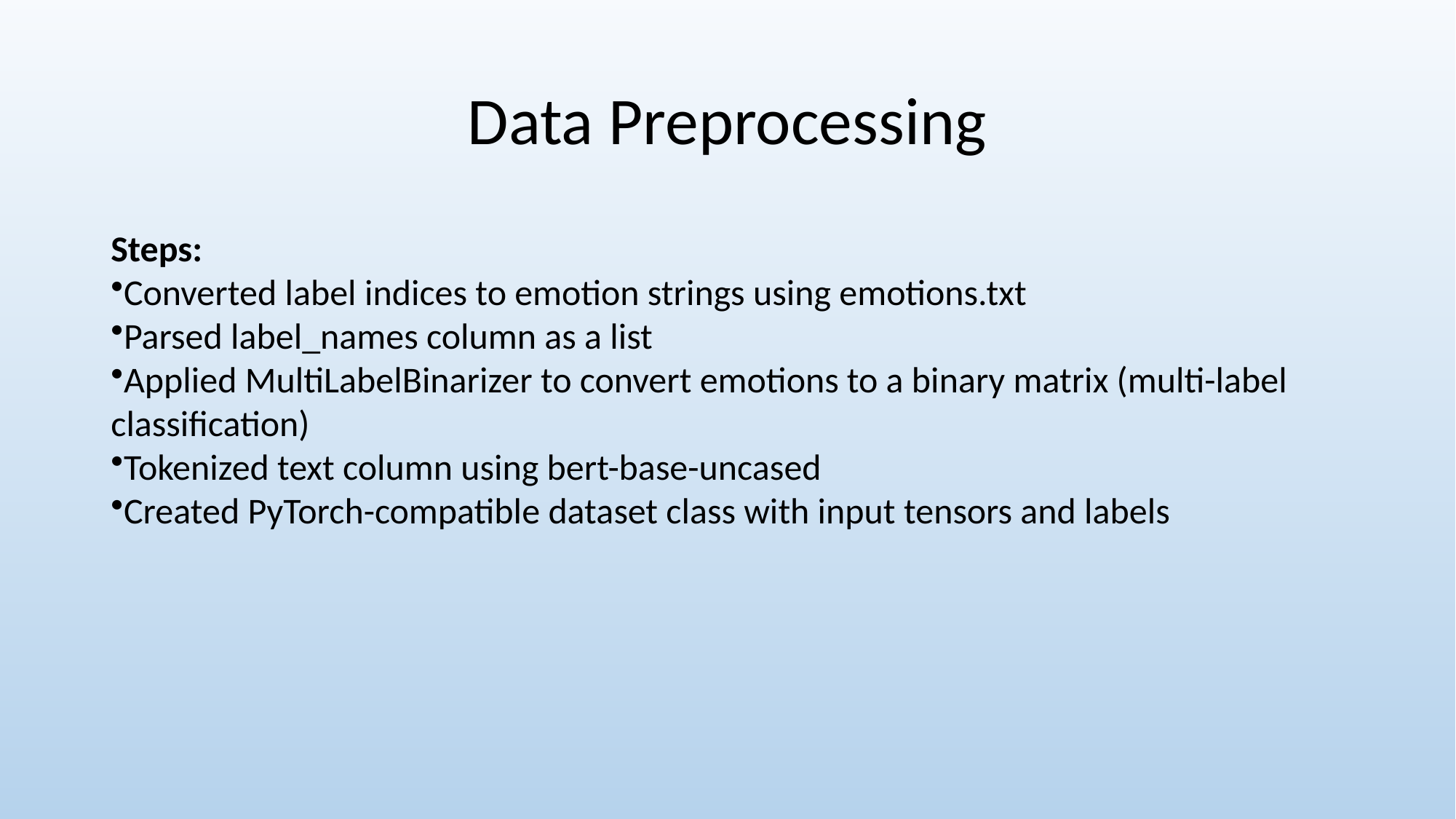

# Data Preprocessing
Steps:
Converted label indices to emotion strings using emotions.txt
Parsed label_names column as a list
Applied MultiLabelBinarizer to convert emotions to a binary matrix (multi-label classification)
Tokenized text column using bert-base-uncased
Created PyTorch-compatible dataset class with input tensors and labels